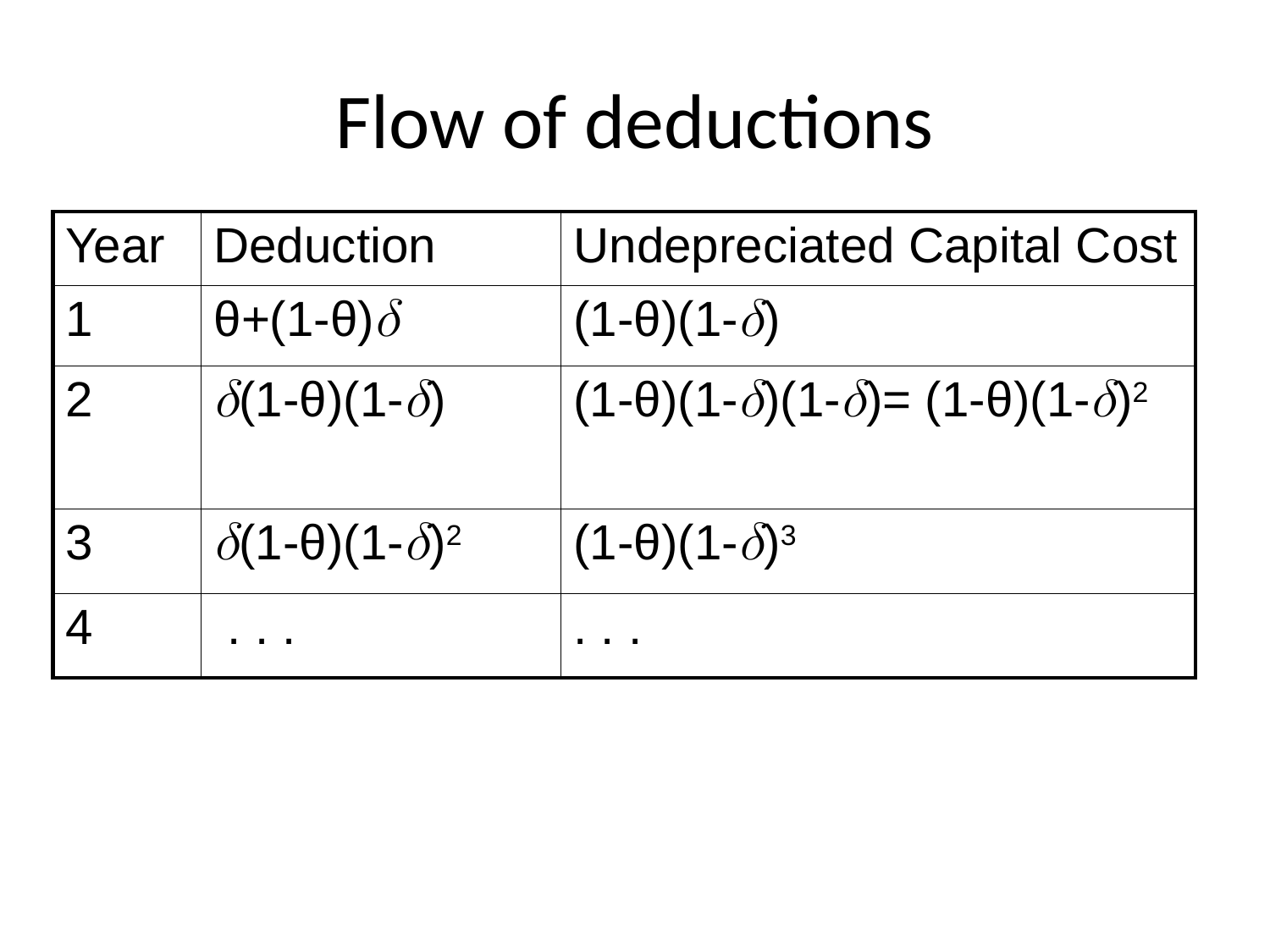

# Flow of deductions
| Year | Deduction | Undepreciated Capital Cost |
| --- | --- | --- |
| 1 | θ+(1-θ)𝛿 | (1-θ)(1-𝛿) |
| 2 | 𝛿(1-θ)(1-𝛿) | (1-θ)(1-𝛿)(1-𝛿)= (1-θ)(1-𝛿)2 |
| 3 | 𝛿(1-θ)(1-𝛿)2 | (1-θ)(1-𝛿)3 |
| 4 | . . . | . . . |